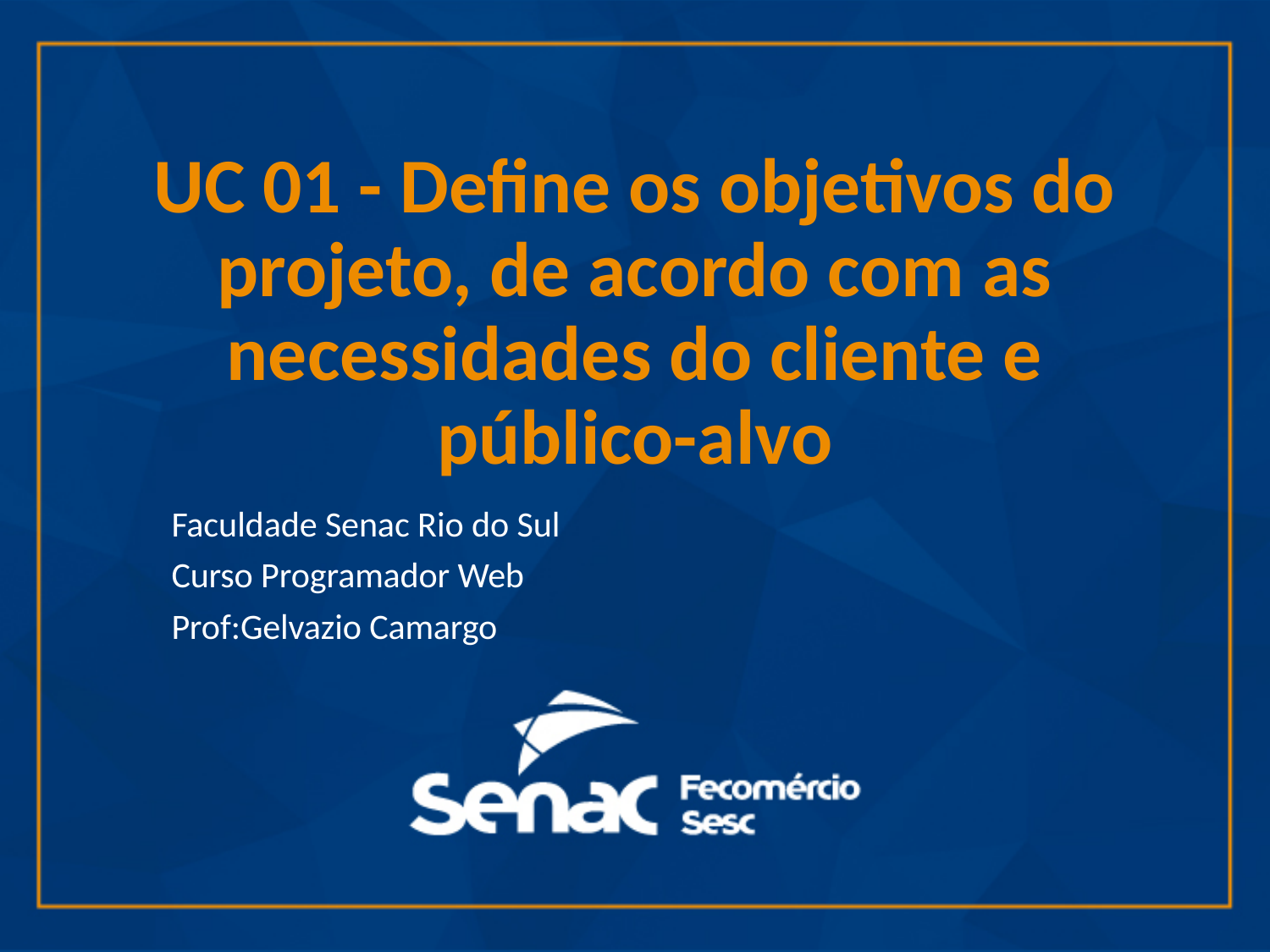

# UC 01 - Define os objetivos do projeto, de acordo com as necessidades do cliente e público-alvo
Faculdade Senac Rio do Sul
Curso Programador Web
Prof:Gelvazio Camargo